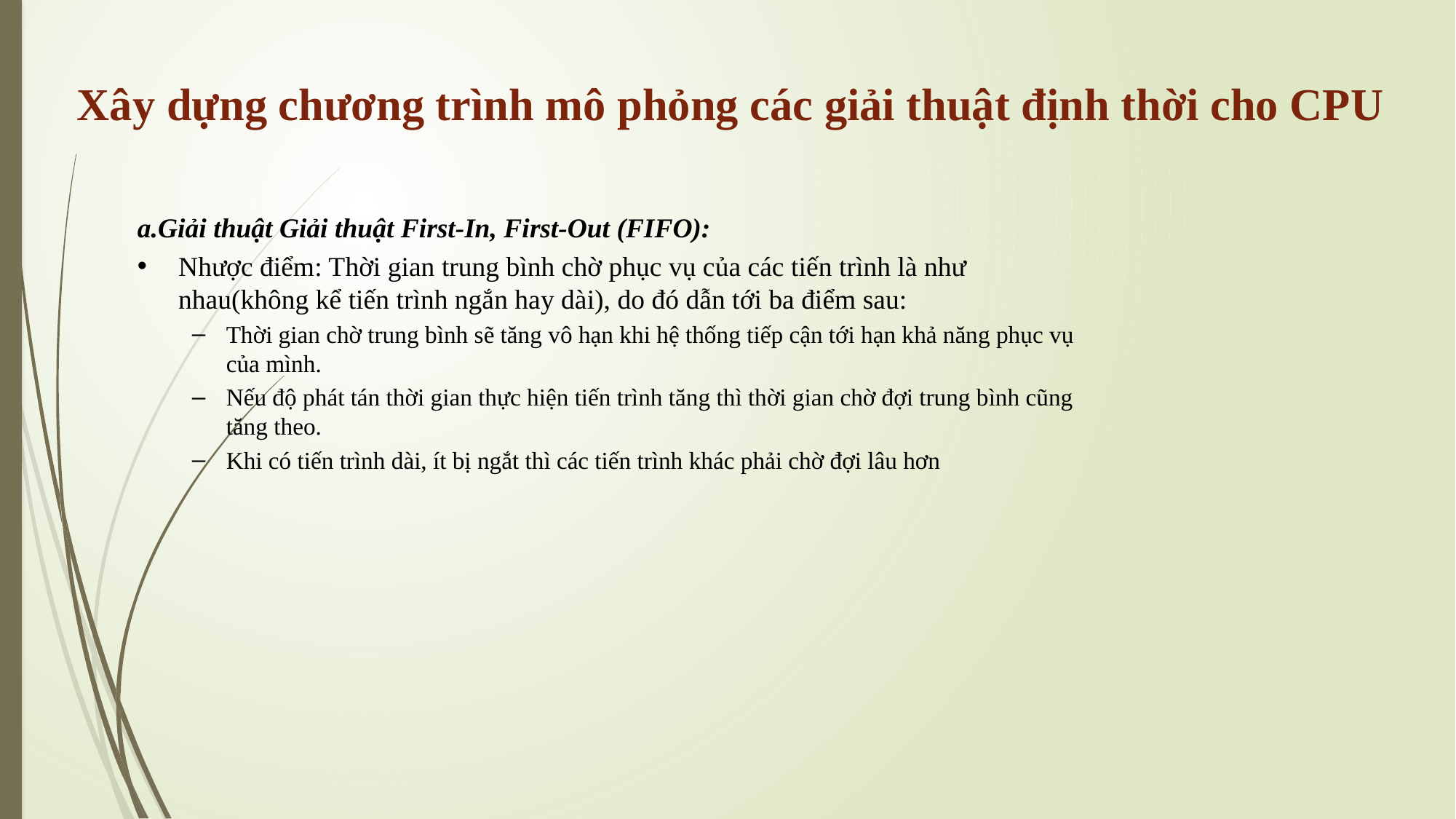

Xây dựng chương trình mô phỏng các giải thuật định thời cho CPU
a.Giải thuật Giải thuật First-In, First-Out (FIFO):
Nhược điểm: Thời gian trung bình chờ phục vụ của các tiến trình là như nhau(không kể tiến trình ngắn hay dài), do đó dẫn tới ba điểm sau:
Thời gian chờ trung bình sẽ tăng vô hạn khi hệ thống tiếp cận tới hạn khả năng phục vụ của mình.
Nếu độ phát tán thời gian thực hiện tiến trình tăng thì thời gian chờ đợi trung bình cũng tăng theo.
Khi có tiến trình dài, ít bị ngắt thì các tiến trình khác phải chờ đợi lâu hơn